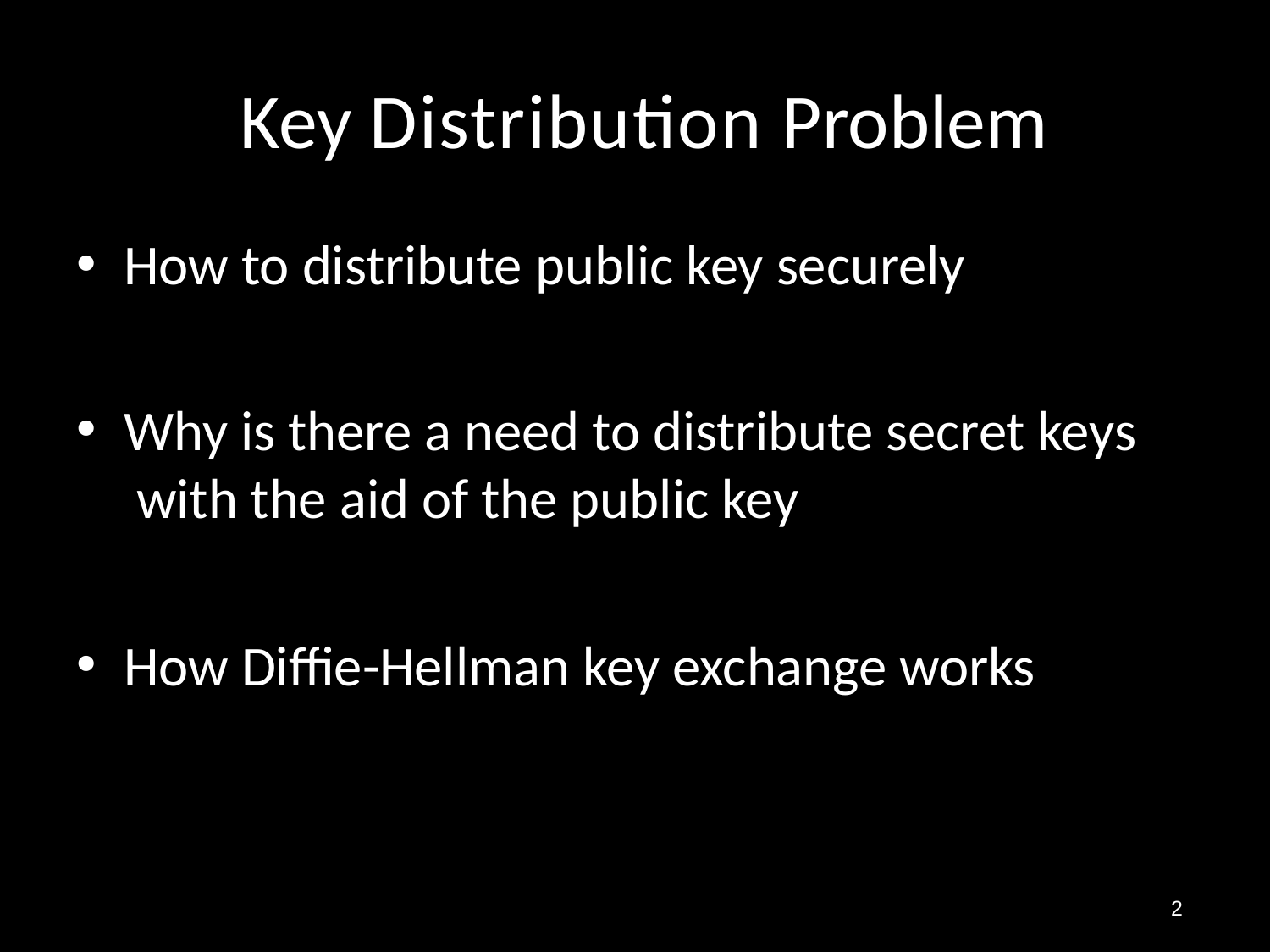

# Key Distribution Problem
How to distribute public key securely

Why is there a need to distribute secret keys  with the aid of the public key

How Diﬃe-Hellman key exchange works
2